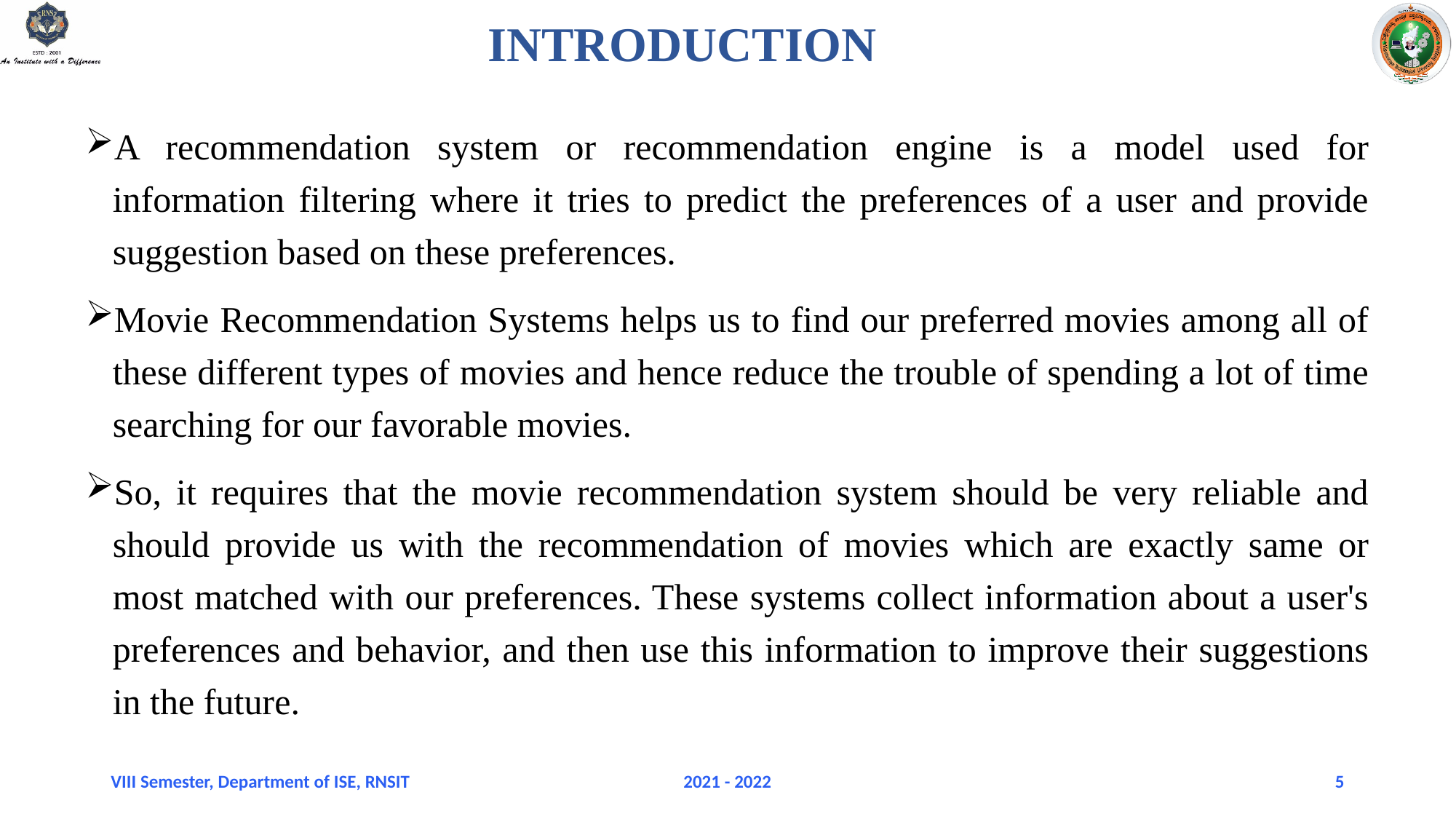

# INTRODUCTION
A recommendation system or recommendation engine is a model used for information filtering where it tries to predict the preferences of a user and provide suggestion based on these preferences.
Movie Recommendation Systems helps us to find our preferred movies among all of these different types of movies and hence reduce the trouble of spending a lot of time searching for our favorable movies.
So, it requires that the movie recommendation system should be very reliable and should provide us with the recommendation of movies which are exactly same or most matched with our preferences. These systems collect information about a user's preferences and behavior, and then use this information to improve their suggestions in the future.
VIII Semester, Department of ISE, RNSIT
2021 - 2022
5